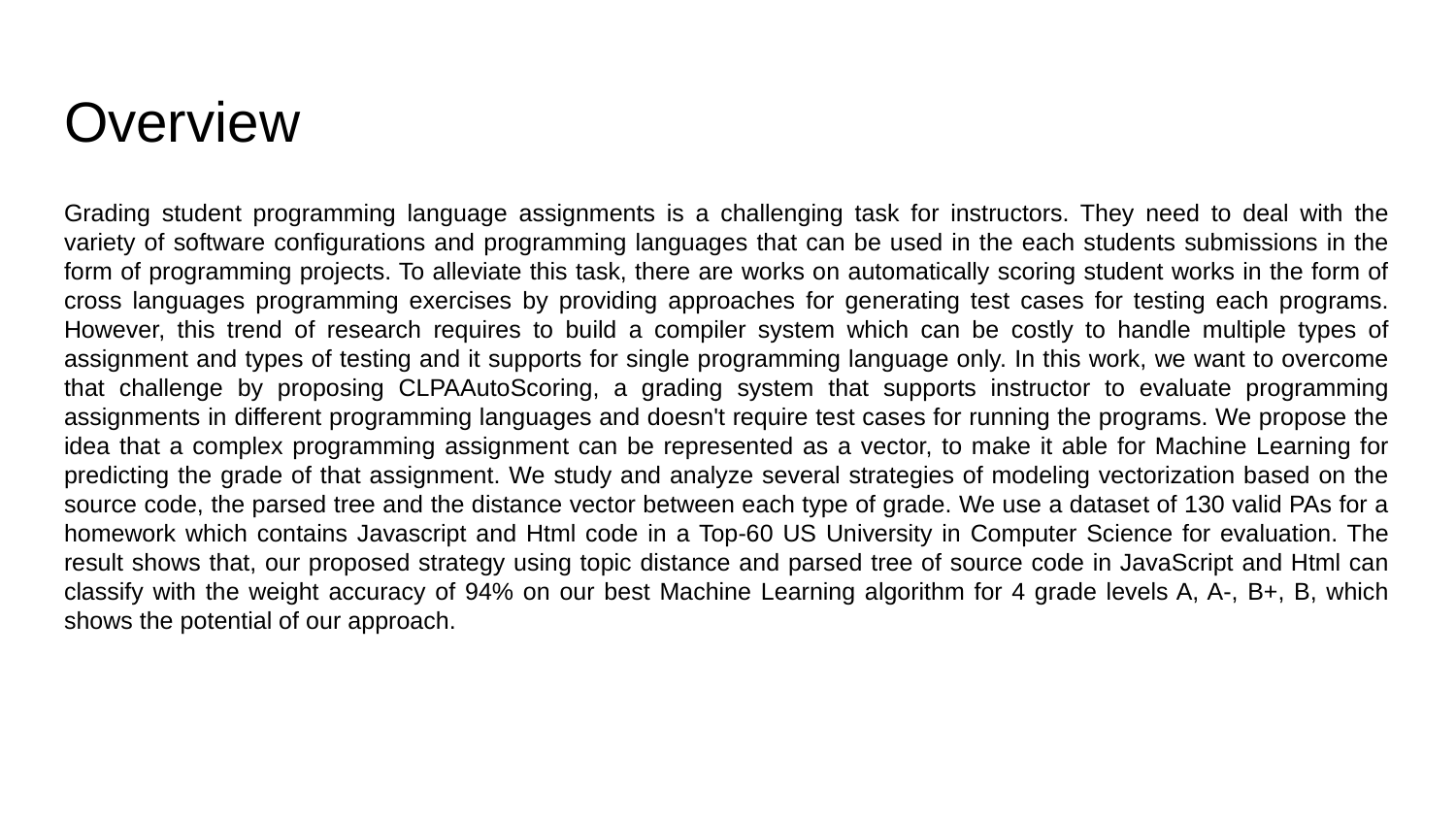

# Overview
Grading student programming language assignments is a challenging task for instructors. They need to deal with the variety of software configurations and programming languages that can be used in the each students submissions in the form of programming projects. To alleviate this task, there are works on automatically scoring student works in the form of cross languages programming exercises by providing approaches for generating test cases for testing each programs. However, this trend of research requires to build a compiler system which can be costly to handle multiple types of assignment and types of testing and it supports for single programming language only. In this work, we want to overcome that challenge by proposing CLPAAutoScoring, a grading system that supports instructor to evaluate programming assignments in different programming languages and doesn't require test cases for running the programs. We propose the idea that a complex programming assignment can be represented as a vector, to make it able for Machine Learning for predicting the grade of that assignment. We study and analyze several strategies of modeling vectorization based on the source code, the parsed tree and the distance vector between each type of grade. We use a dataset of 130 valid PAs for a homework which contains Javascript and Html code in a Top-60 US University in Computer Science for evaluation. The result shows that, our proposed strategy using topic distance and parsed tree of source code in JavaScript and Html can classify with the weight accuracy of 94% on our best Machine Learning algorithm for 4 grade levels A, A-, B+, B, which shows the potential of our approach.